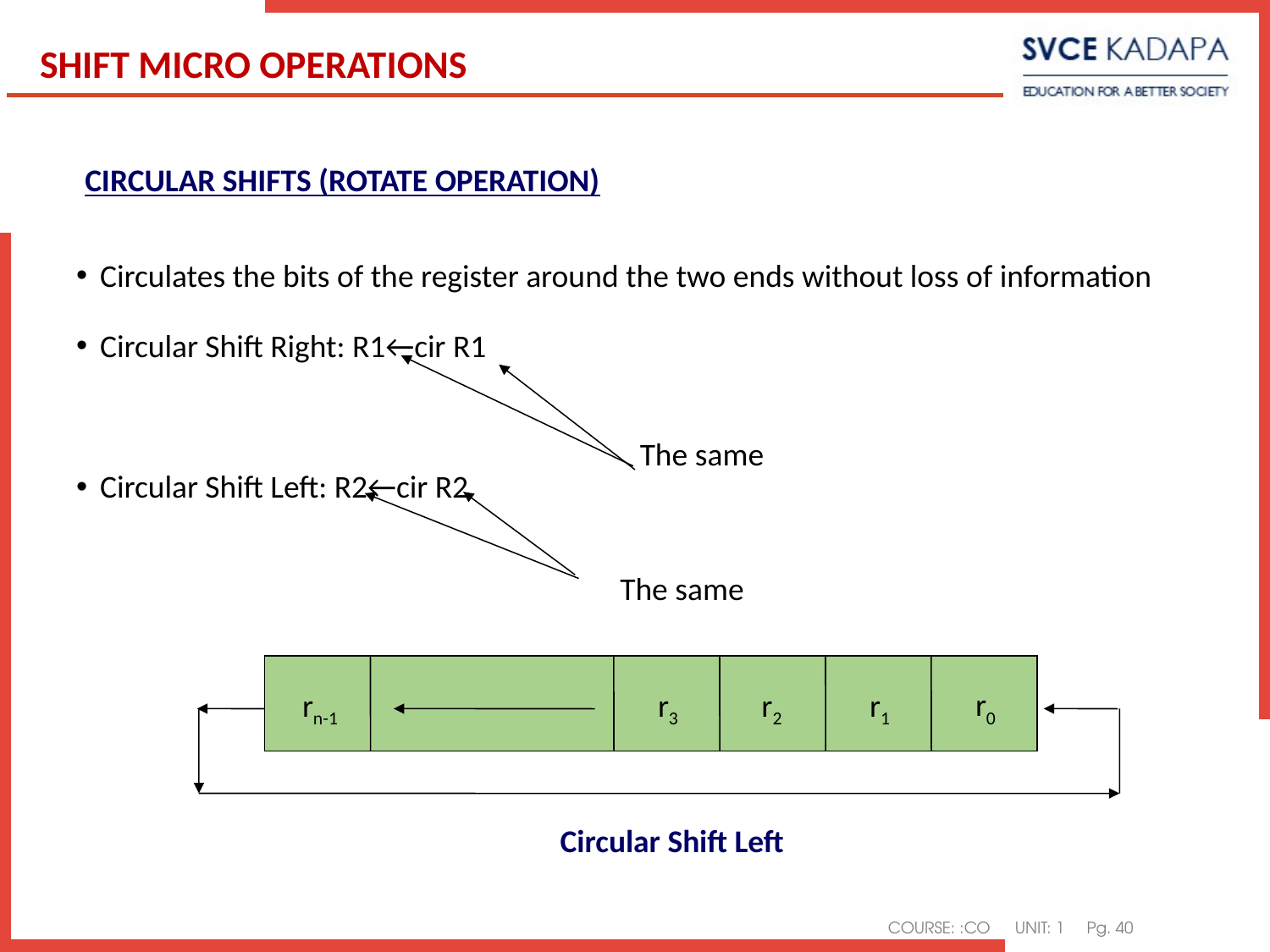

# SHIFT MICRO OPERATIONS
CIRCULAR SHIFTS (ROTATE OPERATION)
Circulates the bits of the register around the two ends without loss of information
Circular Shift Right: R1←cir R1

Circular Shift Left: R2←cir R2

The same

The same

r0
rn-1
r3
r2
r1

Circular Shift Left